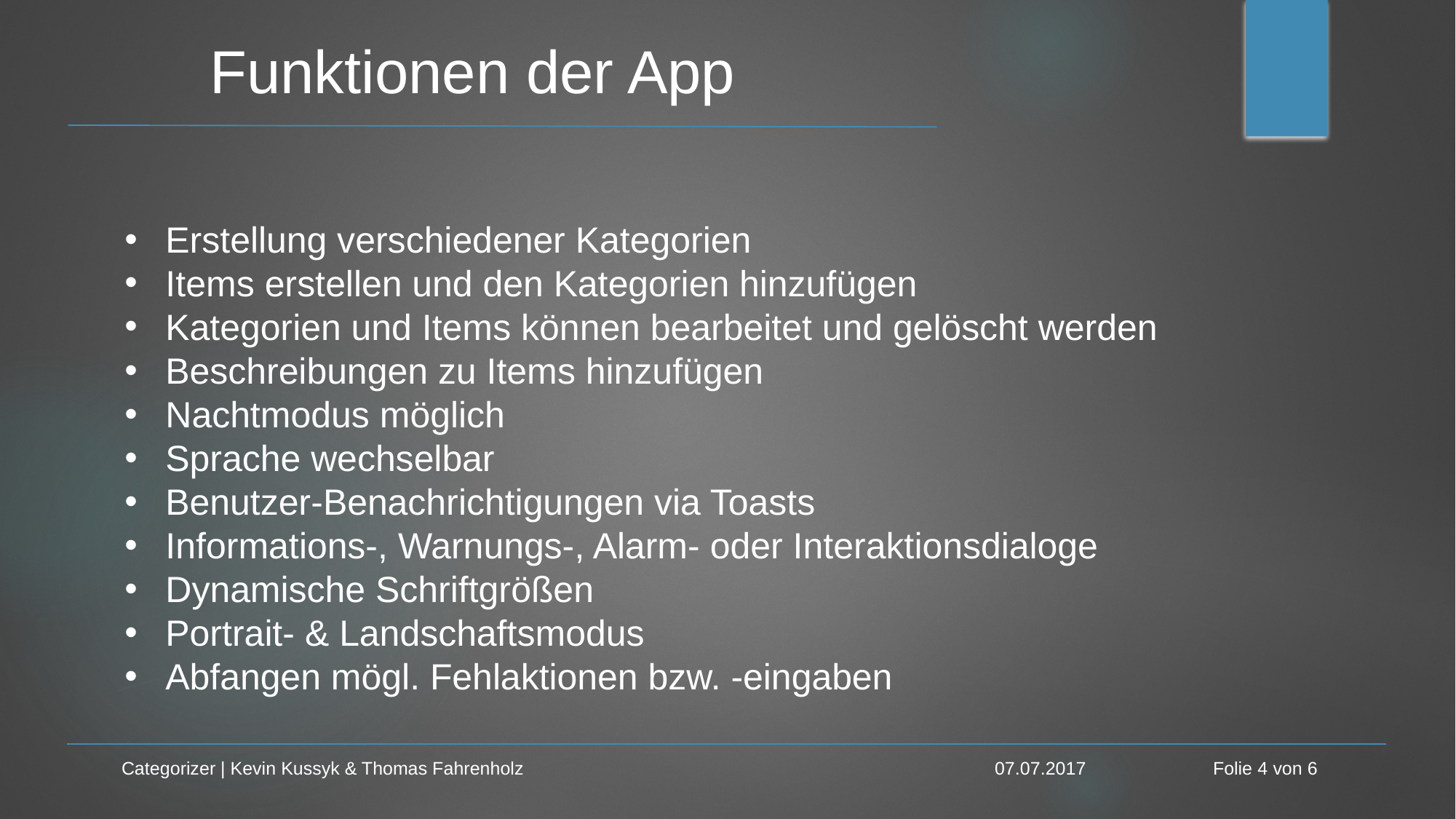

Funktionen der App
Erstellung verschiedener Kategorien
Items erstellen und den Kategorien hinzufügen
Kategorien und Items können bearbeitet und gelöscht werden
Beschreibungen zu Items hinzufügen
Nachtmodus möglich
Sprache wechselbar
Benutzer-Benachrichtigungen via Toasts
Informations-, Warnungs-, Alarm- oder Interaktionsdialoge
Dynamische Schriftgrößen
Portrait- & Landschaftsmodus
Abfangen mögl. Fehlaktionen bzw. -eingaben